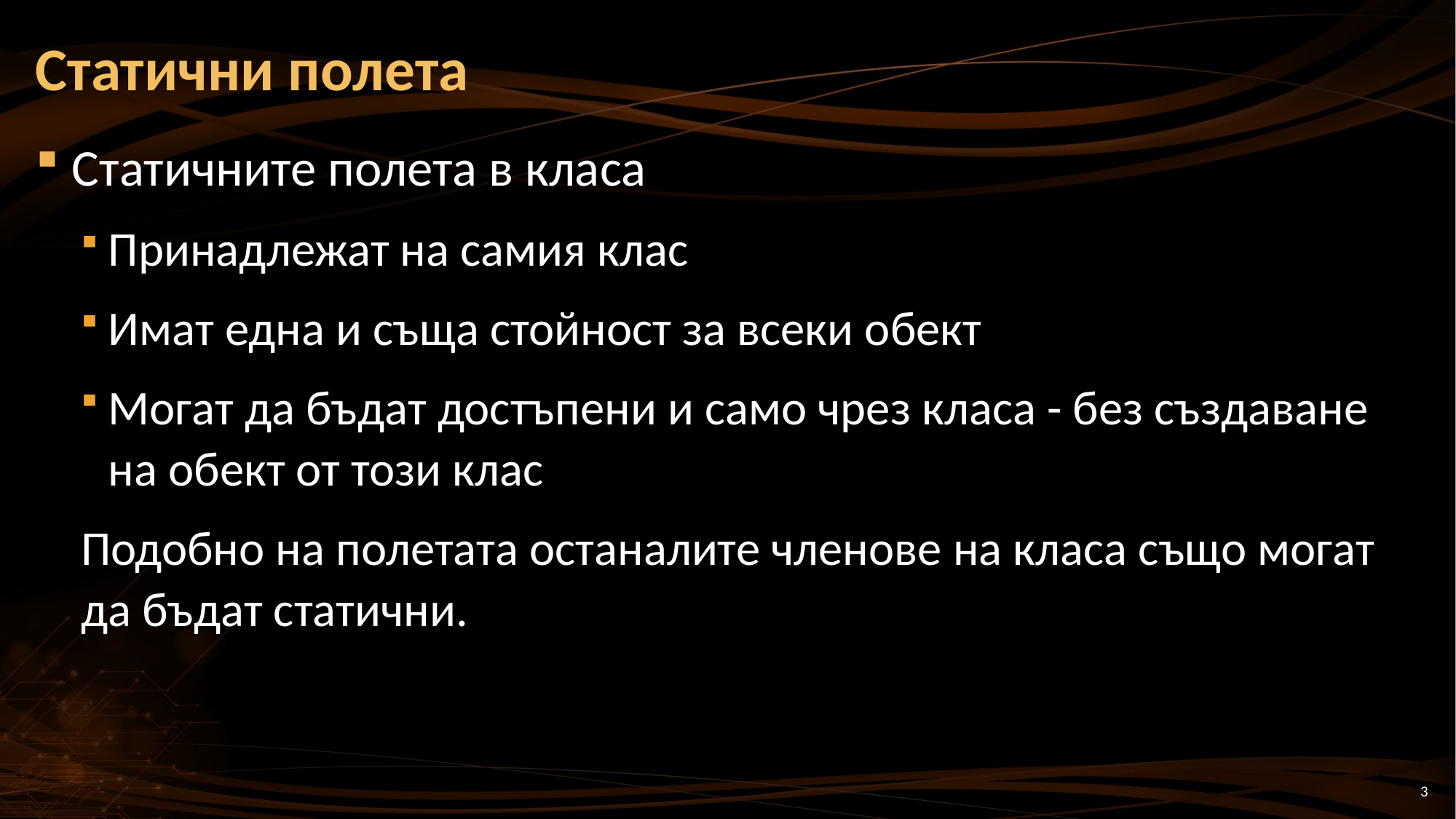

# Статични полета
Статичните полета в класа
Принадлежат на самия клас
Имат една и съща стойност за всеки обект
Могат да бъдат достъпени и само чрез класа - без създаване на обект от този клас
Подобно на полетата останалите членове на класа също могат да бъдат статични.
3